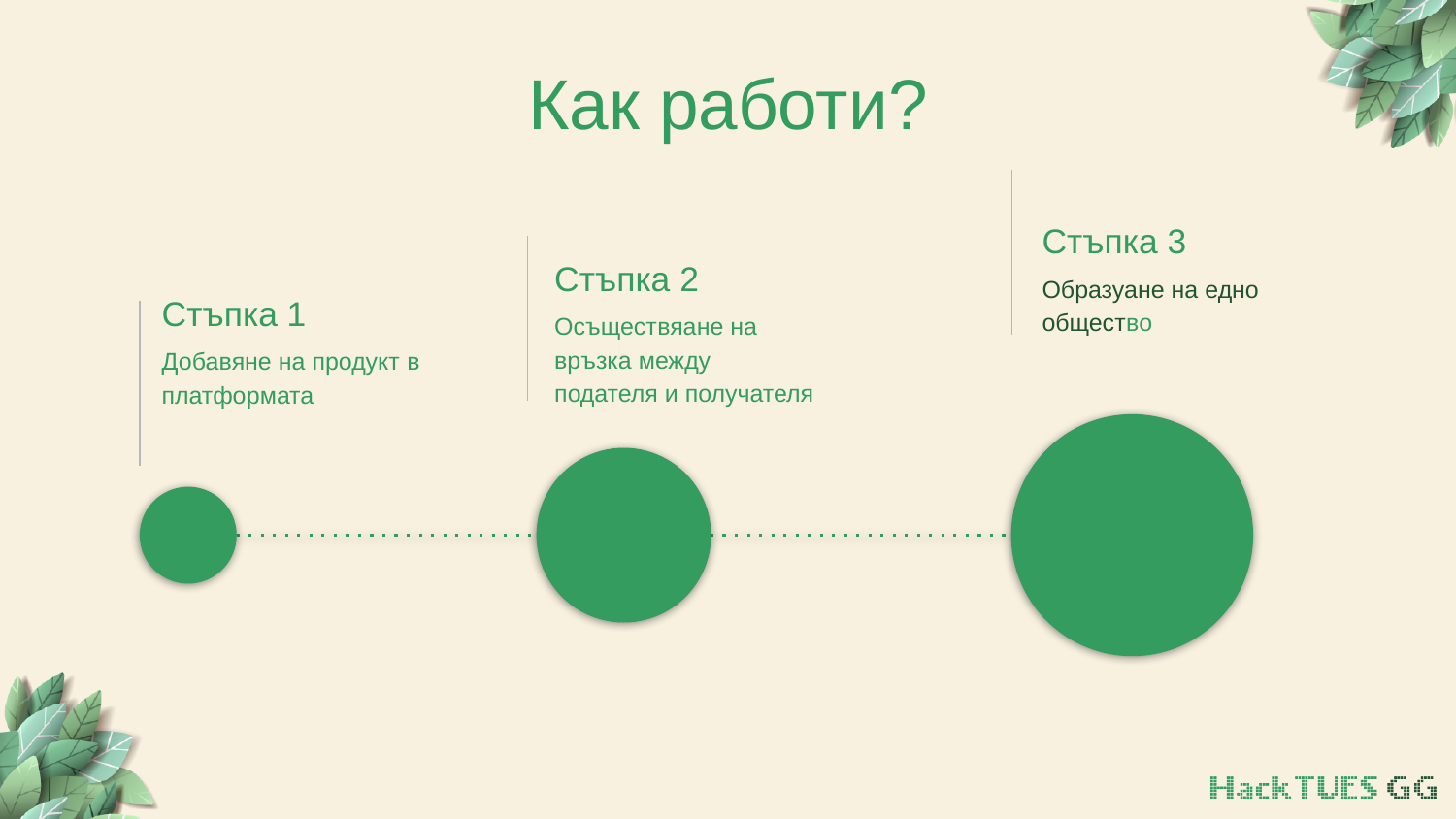

# Как работи?
Стъпка 3
Стъпка 2
Образуане на едно общество
Стъпка 1
Осъществяане на връзка между подателя и получателя
Добавяне на продукт в платформата